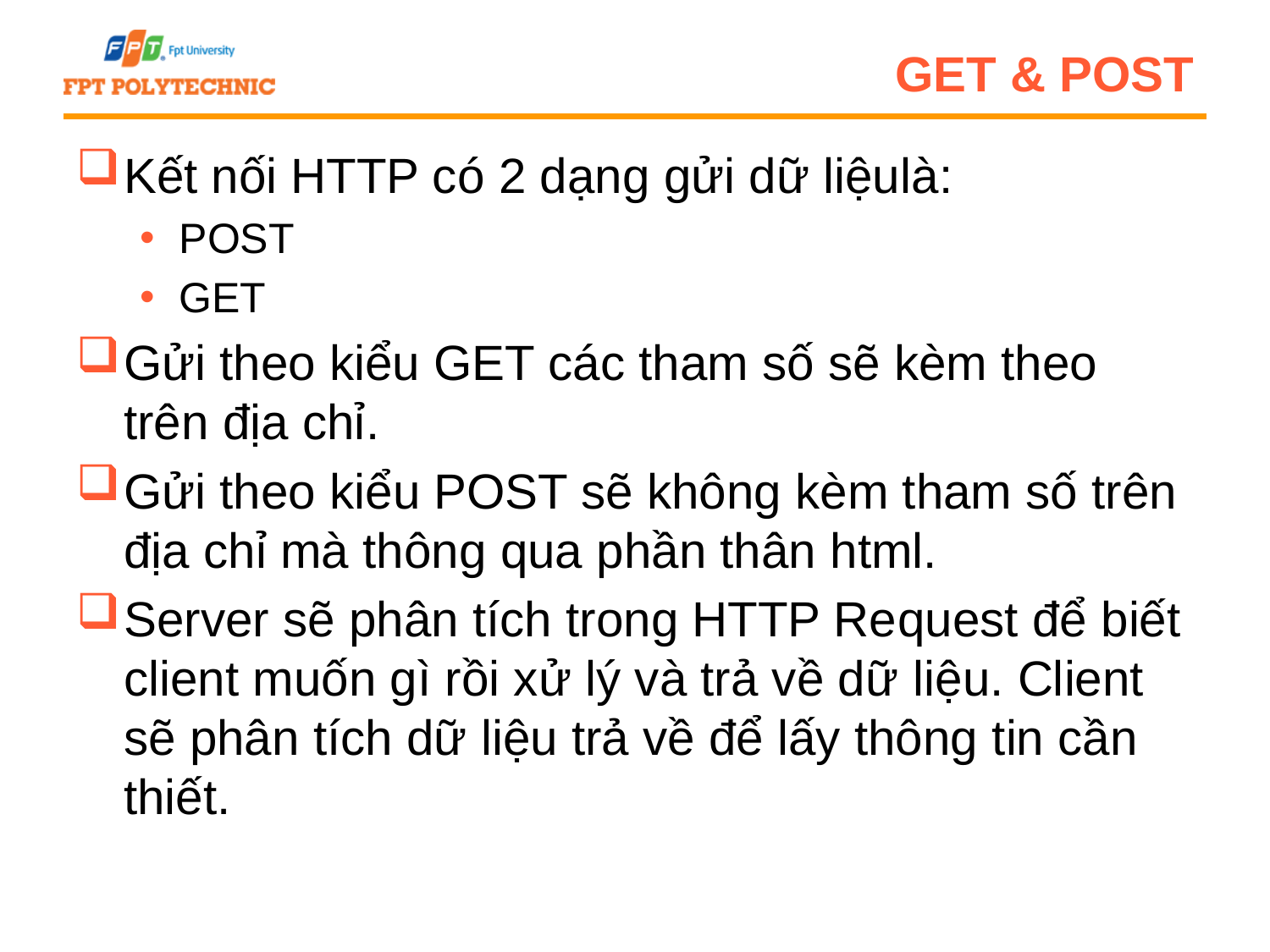

# GET & POST
Kết nối HTTP có 2 dạng gửi dữ liệulà:
POST
GET
Gửi theo kiểu GET các tham số sẽ kèm theo trên địa chỉ.
Gửi theo kiểu POST sẽ không kèm tham số trên địa chỉ mà thông qua phần thân html.
Server sẽ phân tích trong HTTP Request để biết client muốn gì rồi xử lý và trả về dữ liệu. Client sẽ phân tích dữ liệu trả về để lấy thông tin cần thiết.